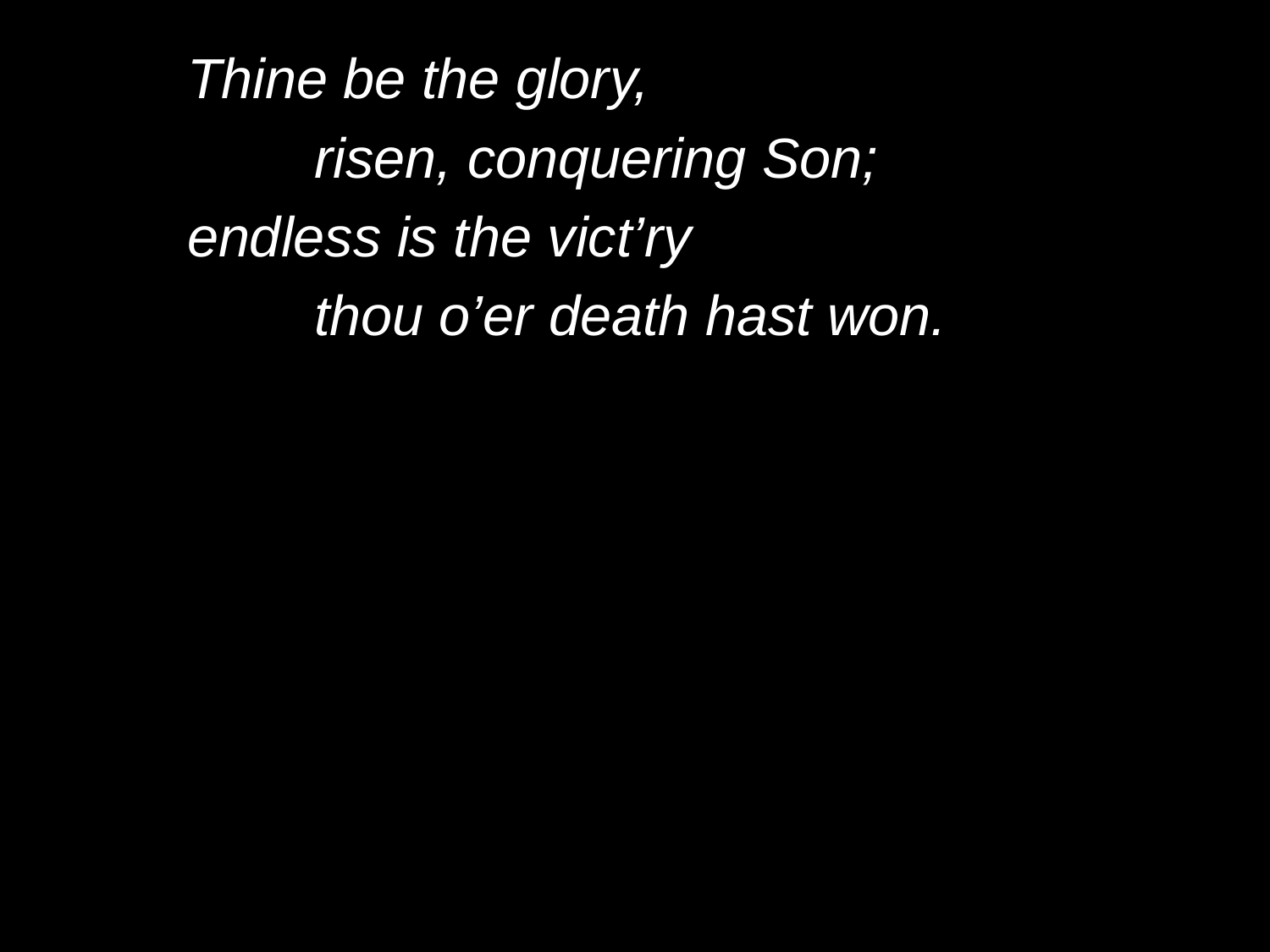

Thine be the glory,
		risen, conquering Son;
	endless is the vict’ry
		thou o’er death hast won.